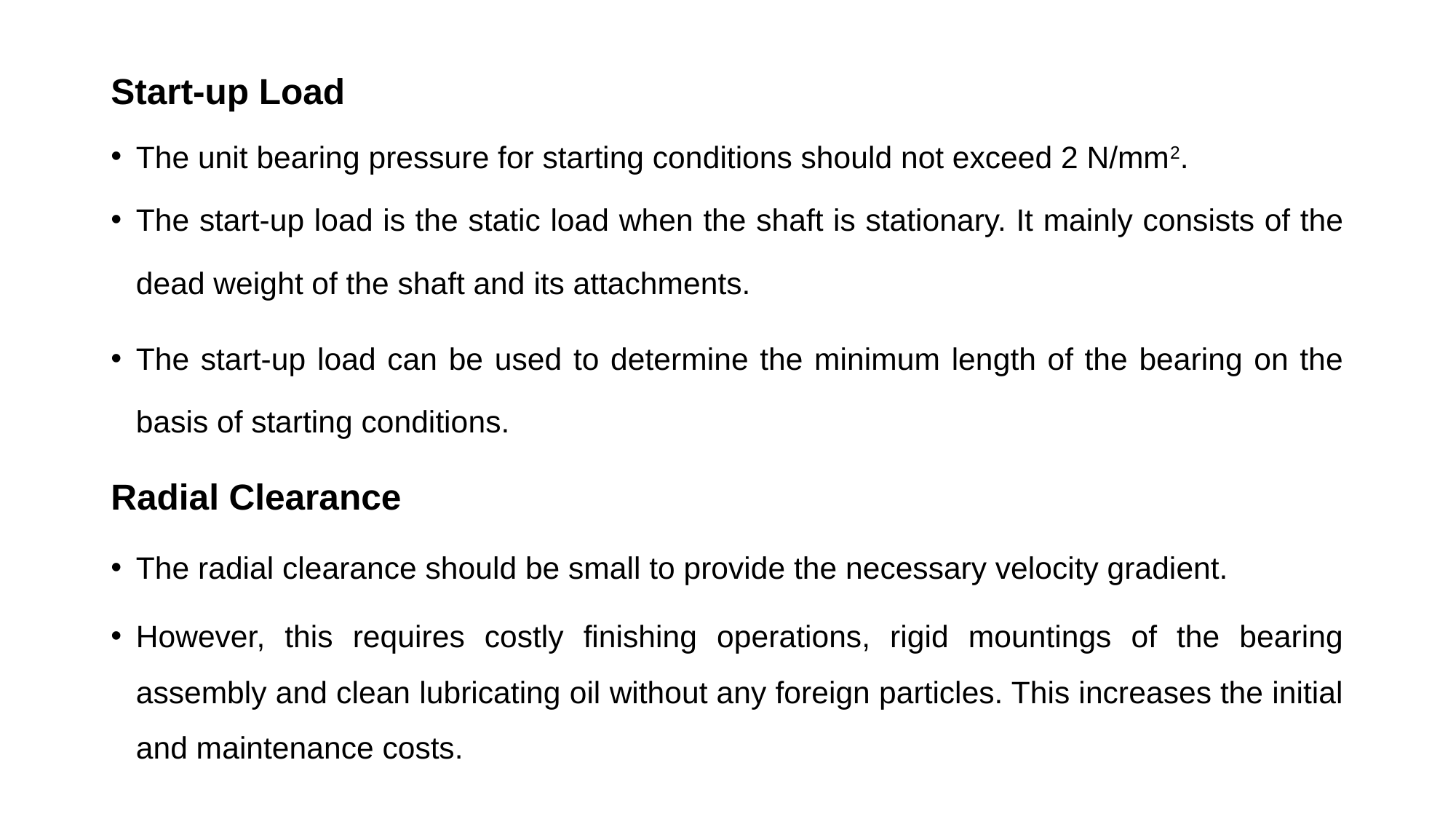

Start-up Load
The unit bearing pressure for starting conditions should not exceed 2 N/mm2.
The start-up load is the static load when the shaft is stationary. It mainly consists of the dead weight of the shaft and its attachments.
The start-up load can be used to determine the minimum length of the bearing on the basis of starting conditions.
Radial Clearance
The radial clearance should be small to provide the necessary velocity gradient.
However, this requires costly finishing operations, rigid mountings of the bearing assembly and clean lubricating oil without any foreign particles. This increases the initial and maintenance costs.